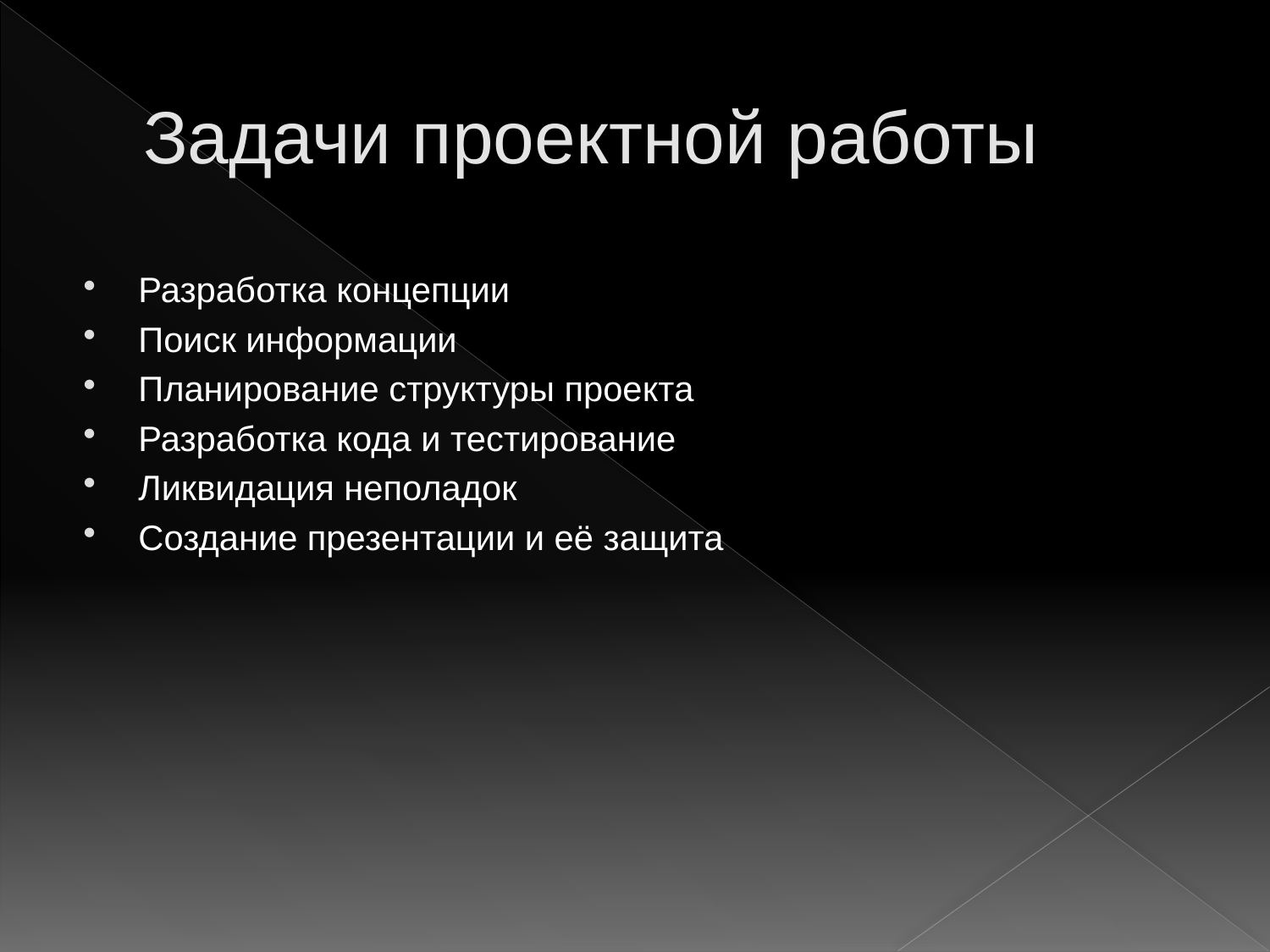

# Задачи проектной работы
Разработка концепции
Поиск информации
Планирование структуры проекта
Разработка кода и тестирование
Ликвидация неполадок
Создание презентации и её защита